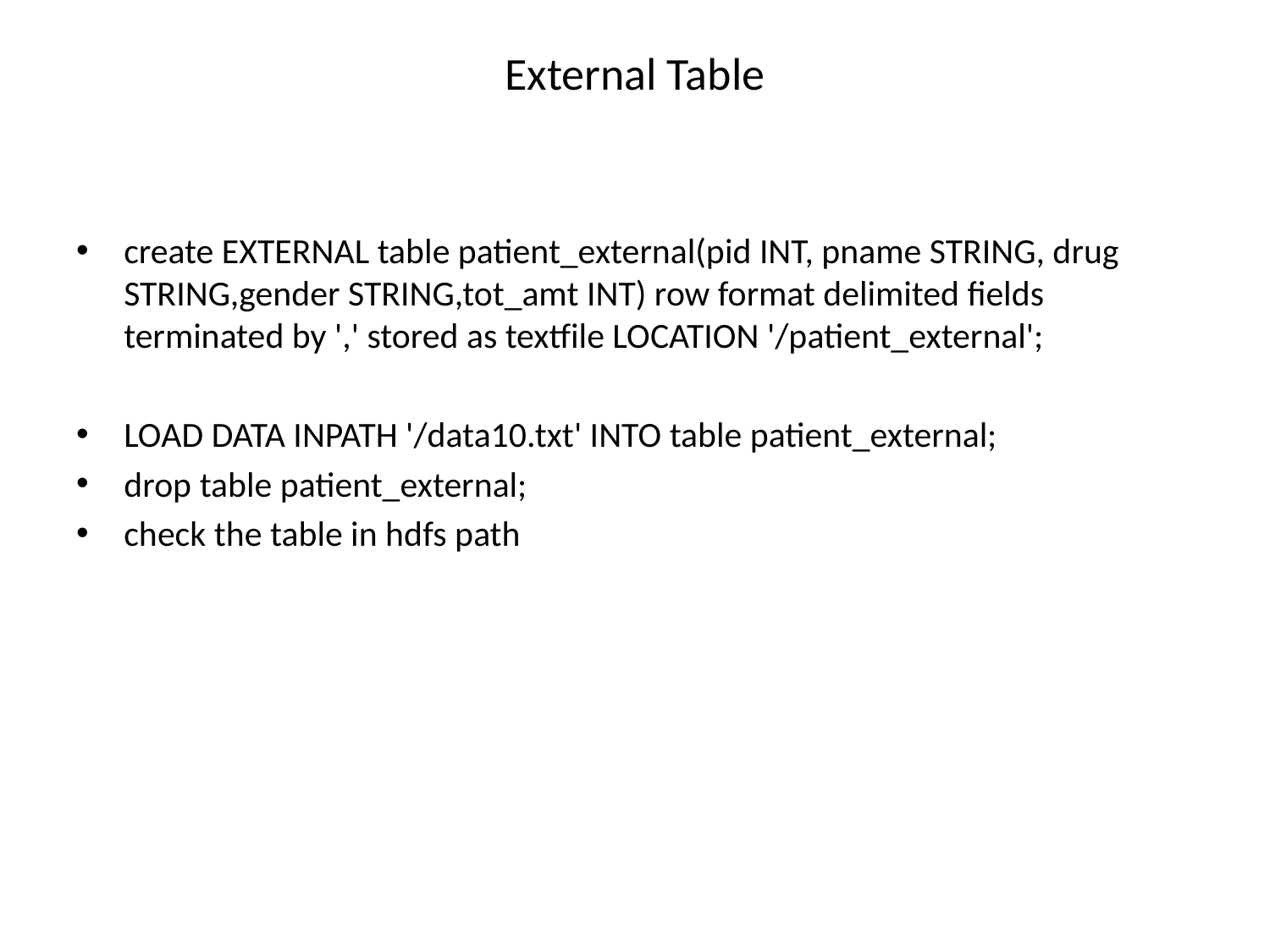

# External Table
create EXTERNAL table patient_external(pid INT, pname STRING, drug STRING,gender STRING,tot_amt INT) row format delimited fields terminated by ',' stored as textfile LOCATION '/patient_external';

LOAD DATA INPATH '/data10.txt' INTO table patient_external;
drop table patient_external;
check the table in hdfs path